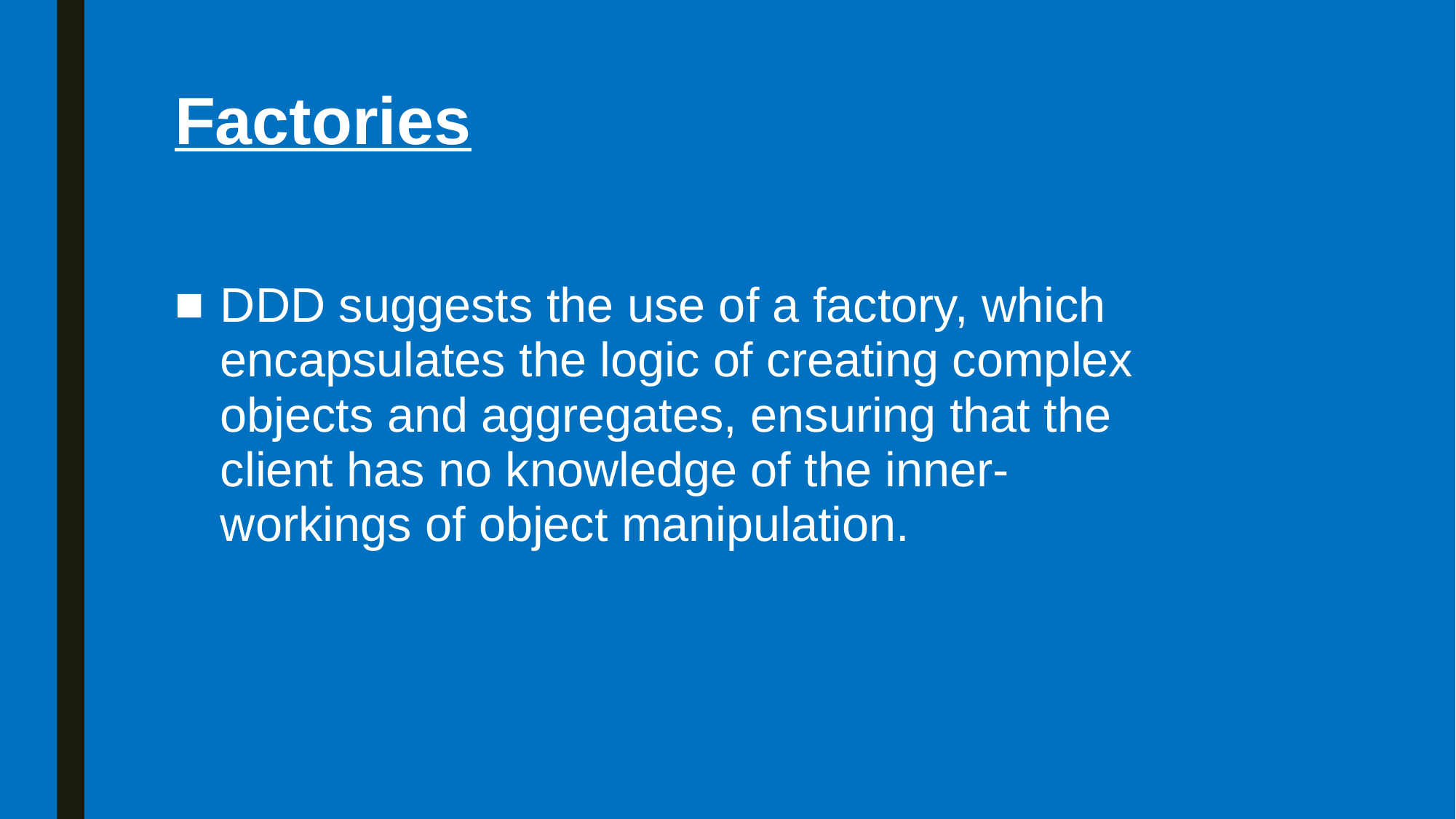

# Factories
DDD suggests the use of a factory, which encapsulates the logic of creating complex objects and aggregates, ensuring that the client has no knowledge of the inner-workings of object manipulation.